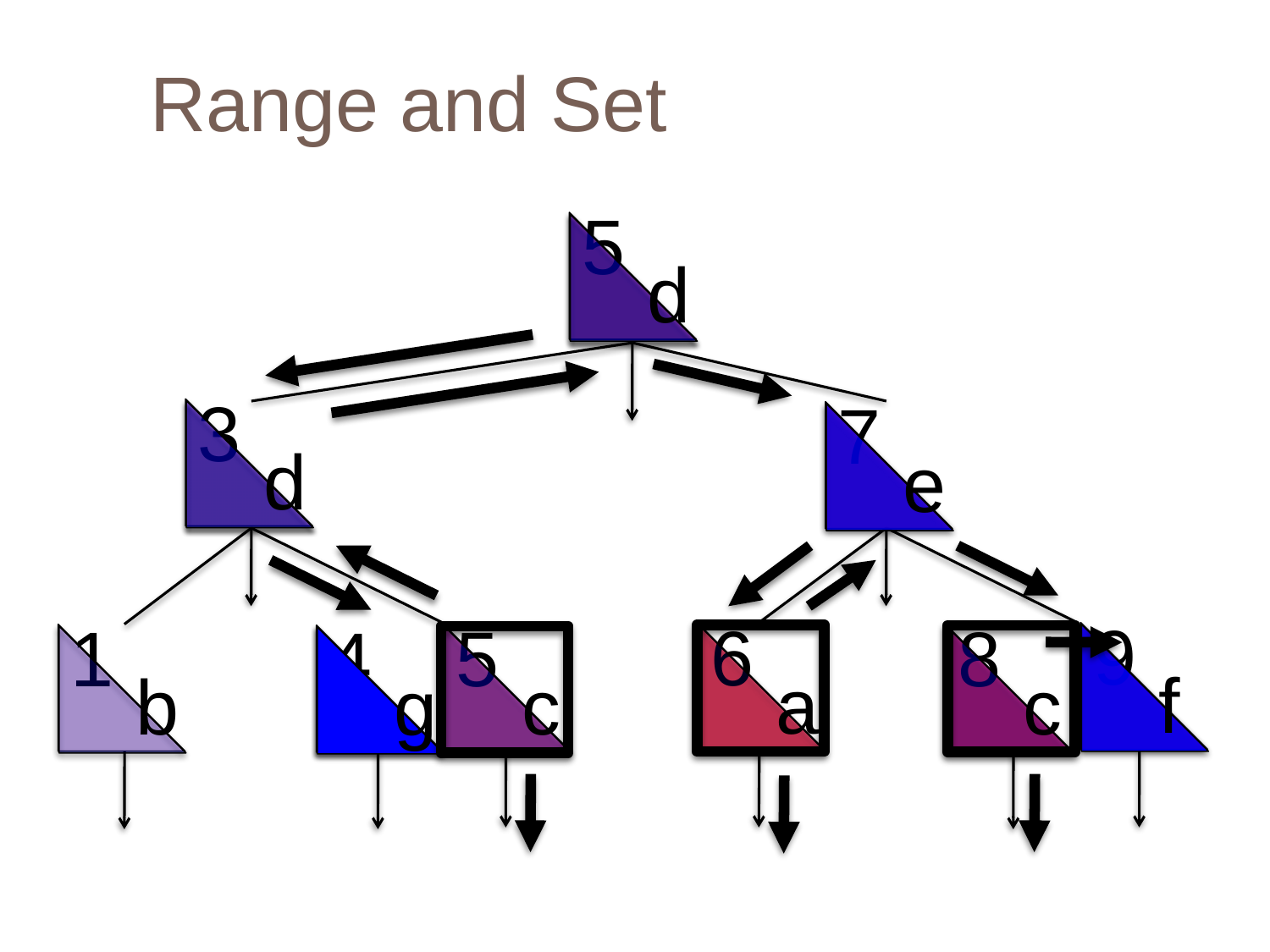

Range and Set
5

d
3

d
7

e
9

f
6

a
1

b
8

c
5

c
4

g